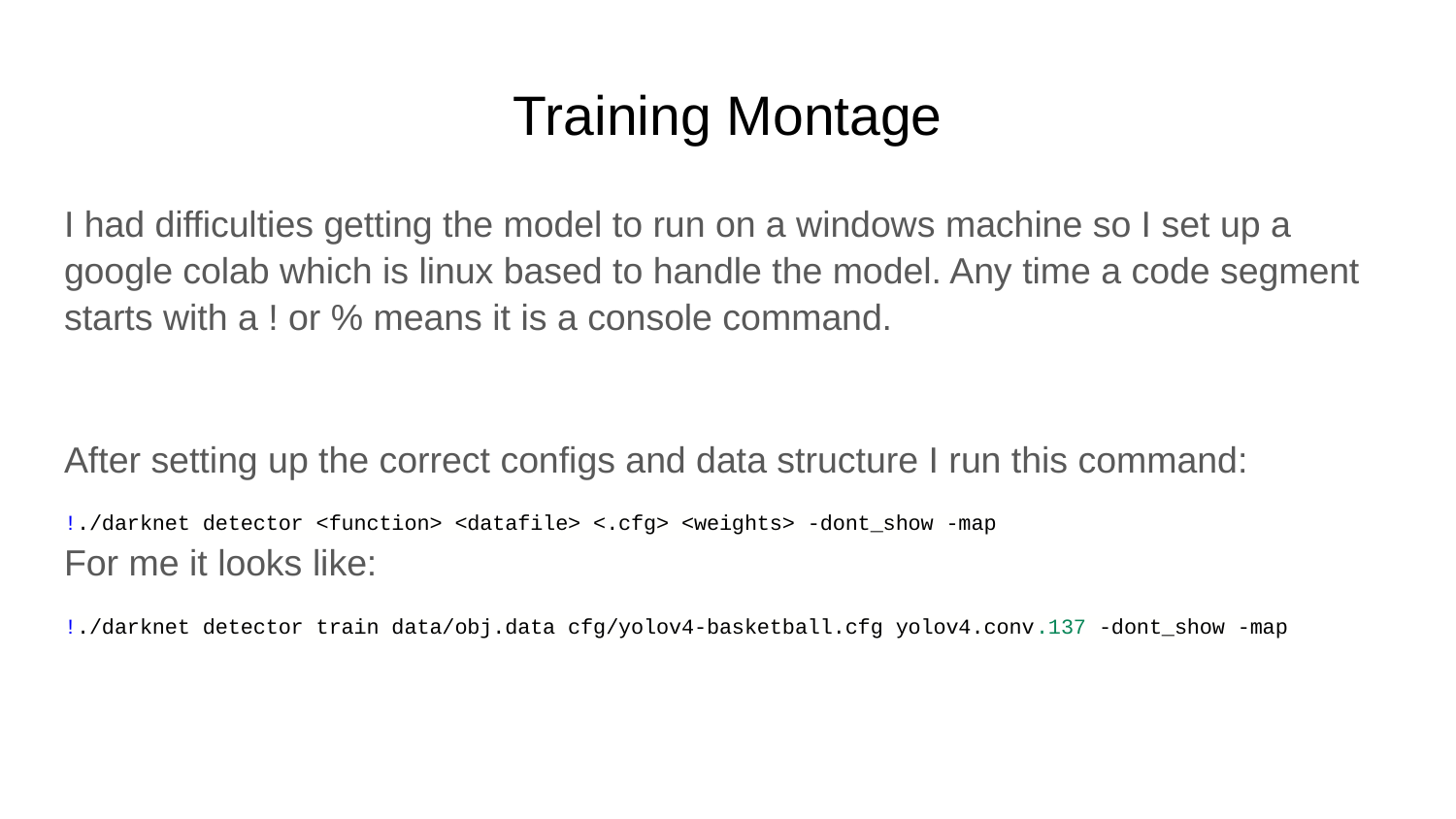

# Training Montage
I had difficulties getting the model to run on a windows machine so I set up a google colab which is linux based to handle the model. Any time a code segment starts with a ! or % means it is a console command.

After setting up the correct configs and data structure I run this command:
!./darknet detector <function> <datafile> <.cfg> <weights> -dont_show -map
For me it looks like:
!./darknet detector train data/obj.data cfg/yolov4-basketball.cfg yolov4.conv.137 -dont_show -map